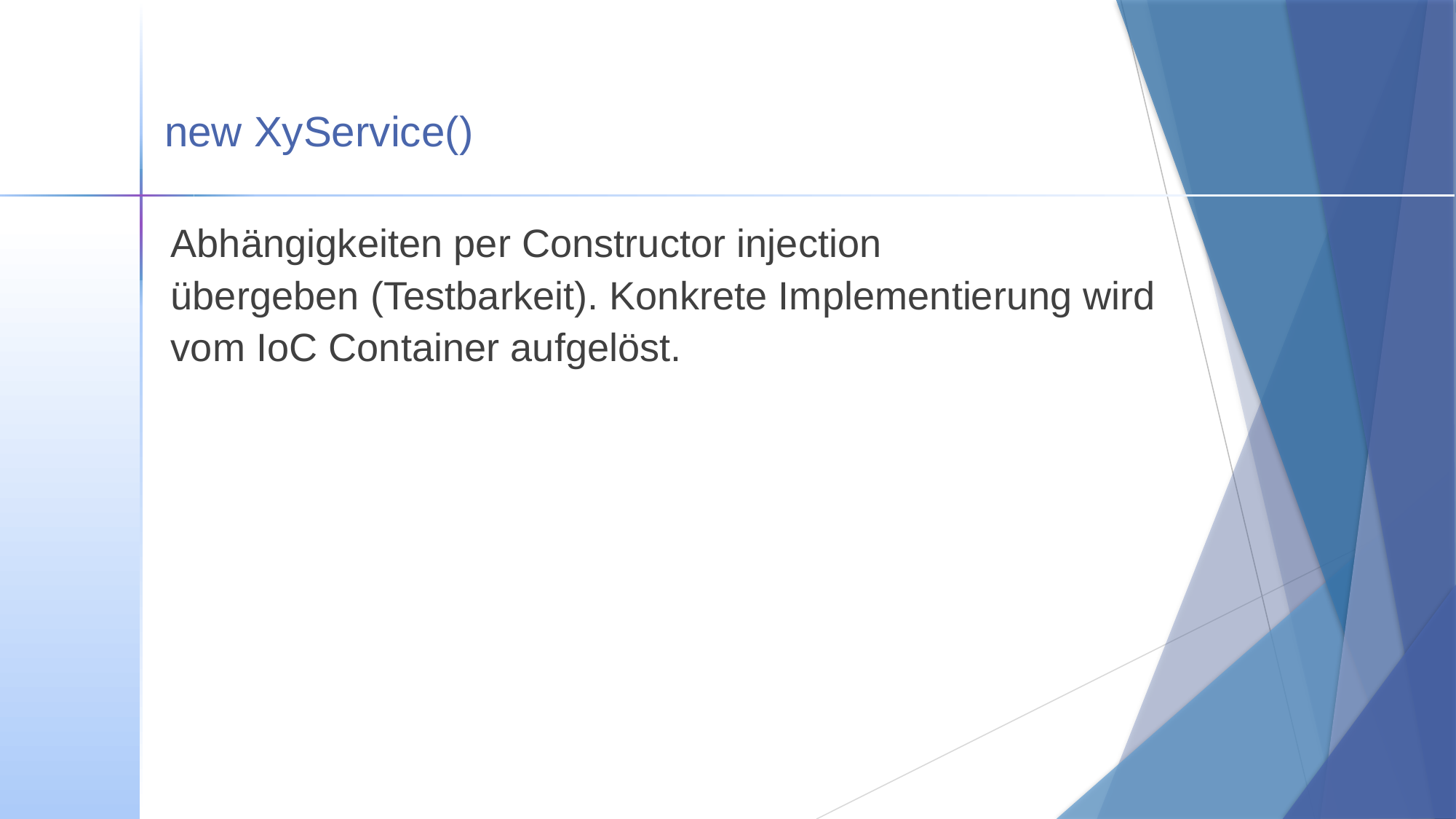

# new XyService()
Abhängigkeiten per Constructor injection
übergeben (Testbarkeit). Konkrete Implementierung wird
vom IoC Container aufgelöst.